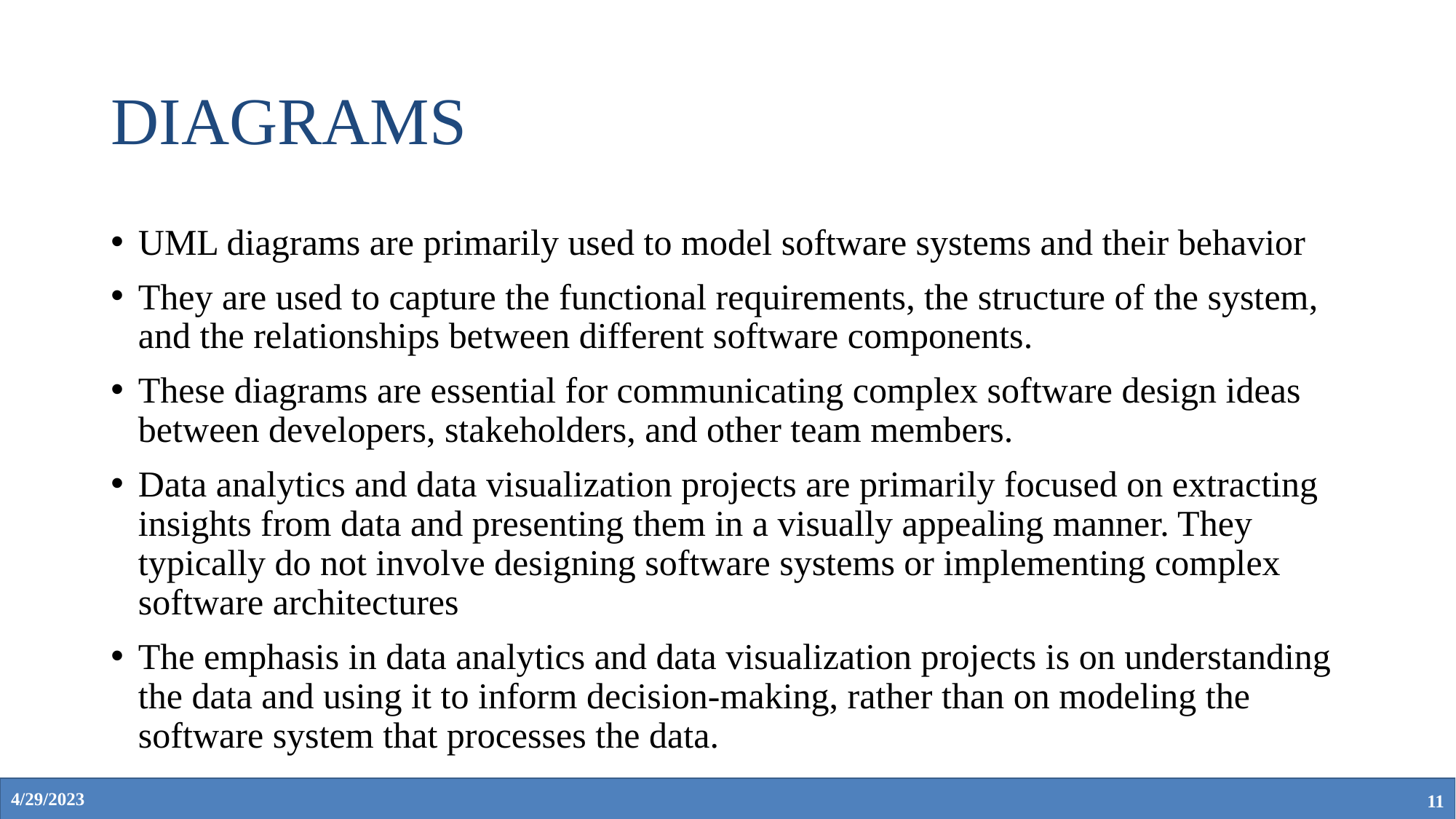

# DIAGRAMS
UML diagrams are primarily used to model software systems and their behavior
They are used to capture the functional requirements, the structure of the system, and the relationships between different software components.
These diagrams are essential for communicating complex software design ideas between developers, stakeholders, and other team members.
Data analytics and data visualization projects are primarily focused on extracting insights from data and presenting them in a visually appealing manner. They typically do not involve designing software systems or implementing complex software architectures
The emphasis in data analytics and data visualization projects is on understanding the data and using it to inform decision-making, rather than on modeling the software system that processes the data.
4/29/2023
11